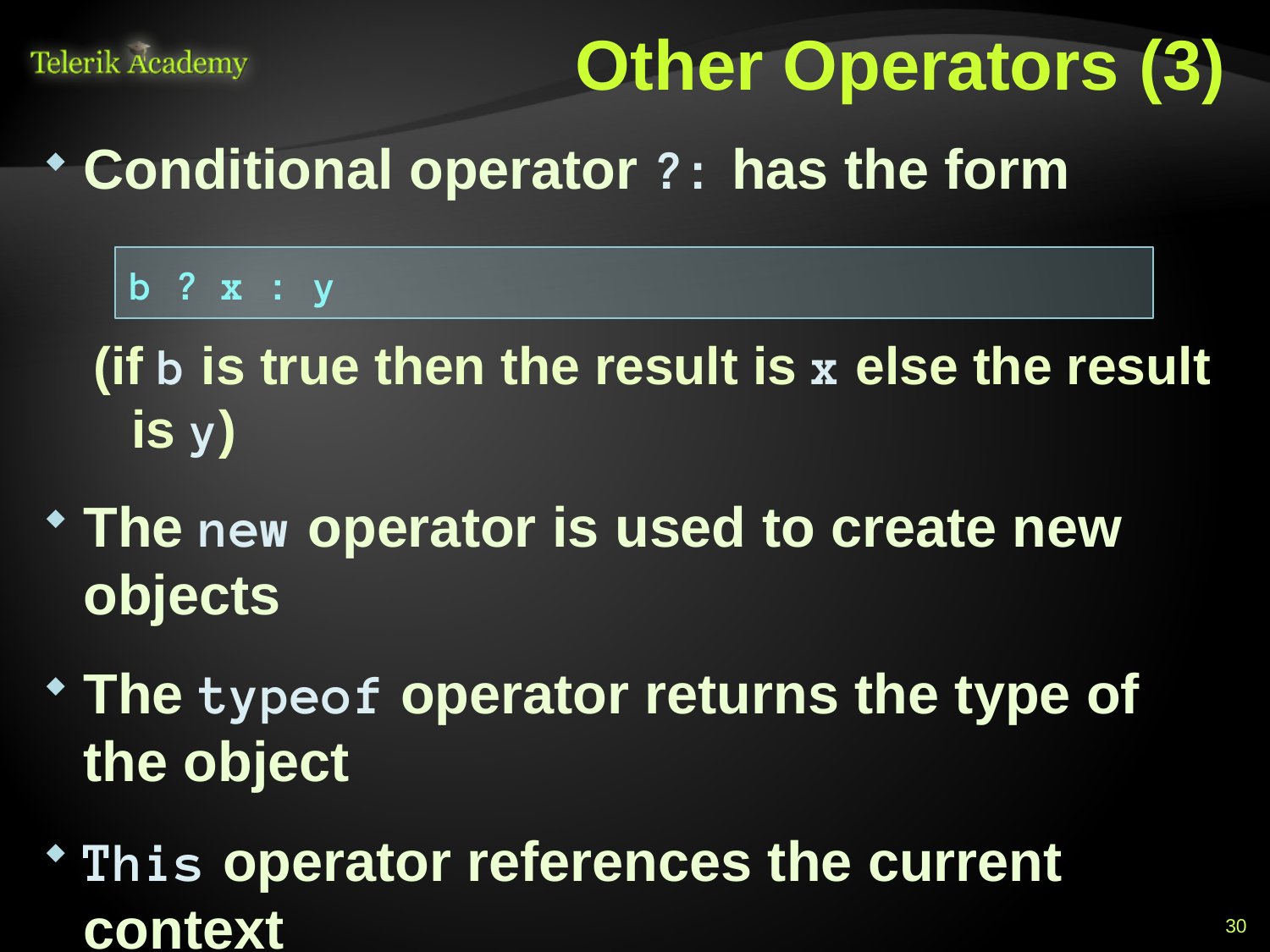

# Other Operators (3)
Conditional operator ?: has the form

(if b is true then the result is x else the result is y)
The new operator is used to create new objects
The typeof operator returns the type of the object
This operator references the current context
b ? x : y
30